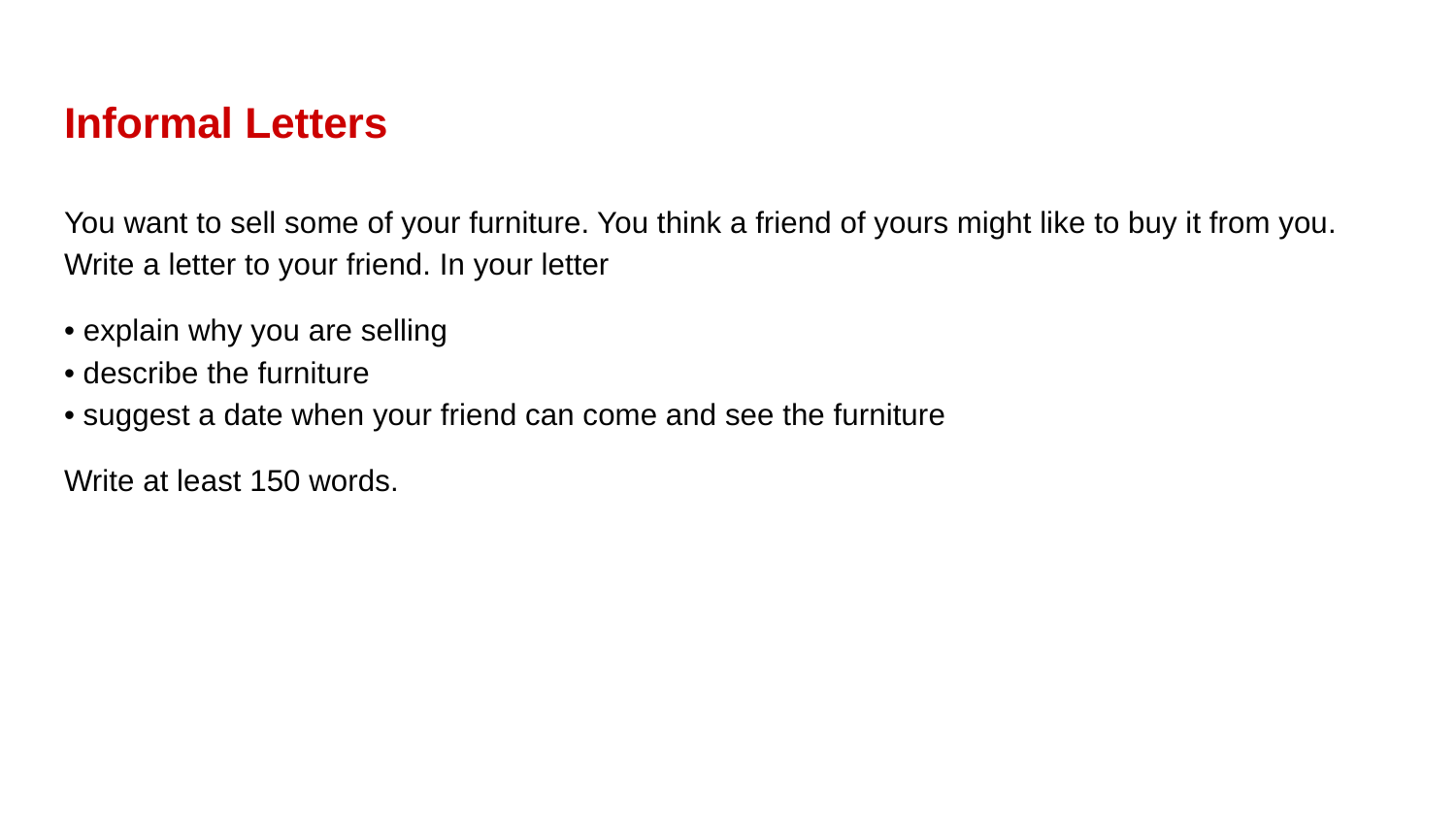

# Informal Letters

You want to sell some of your furniture. You think a friend of yours might like to buy it from you.
Write a letter to your friend. In your letter
• explain why you are selling
• describe the furniture
• suggest a date when your friend can come and see the furniture
Write at least 150 words.